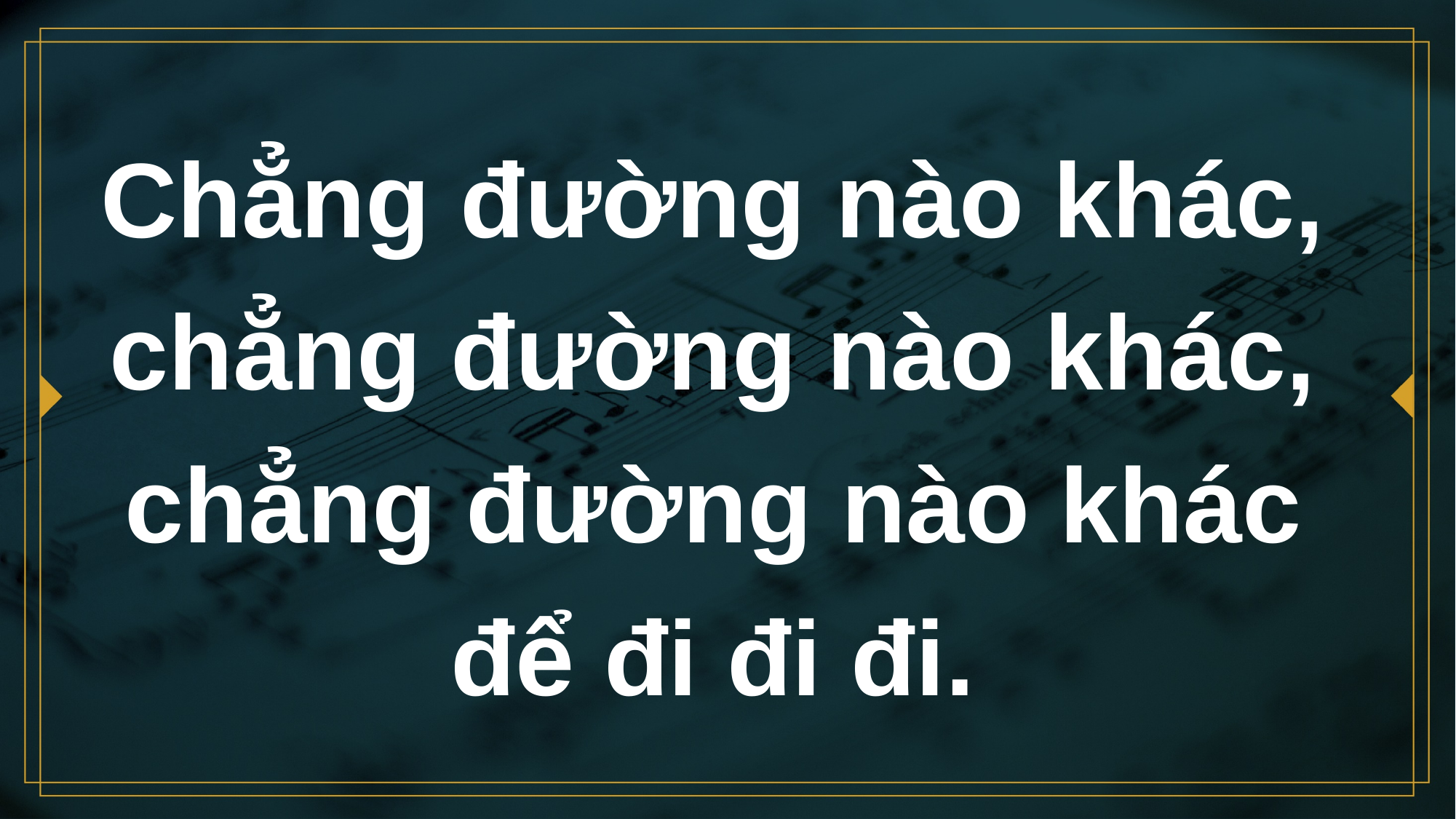

# Chẳng đường nào khác, chẳng đường nào khác,
chẳng đường nào khác
để đi đi đi.